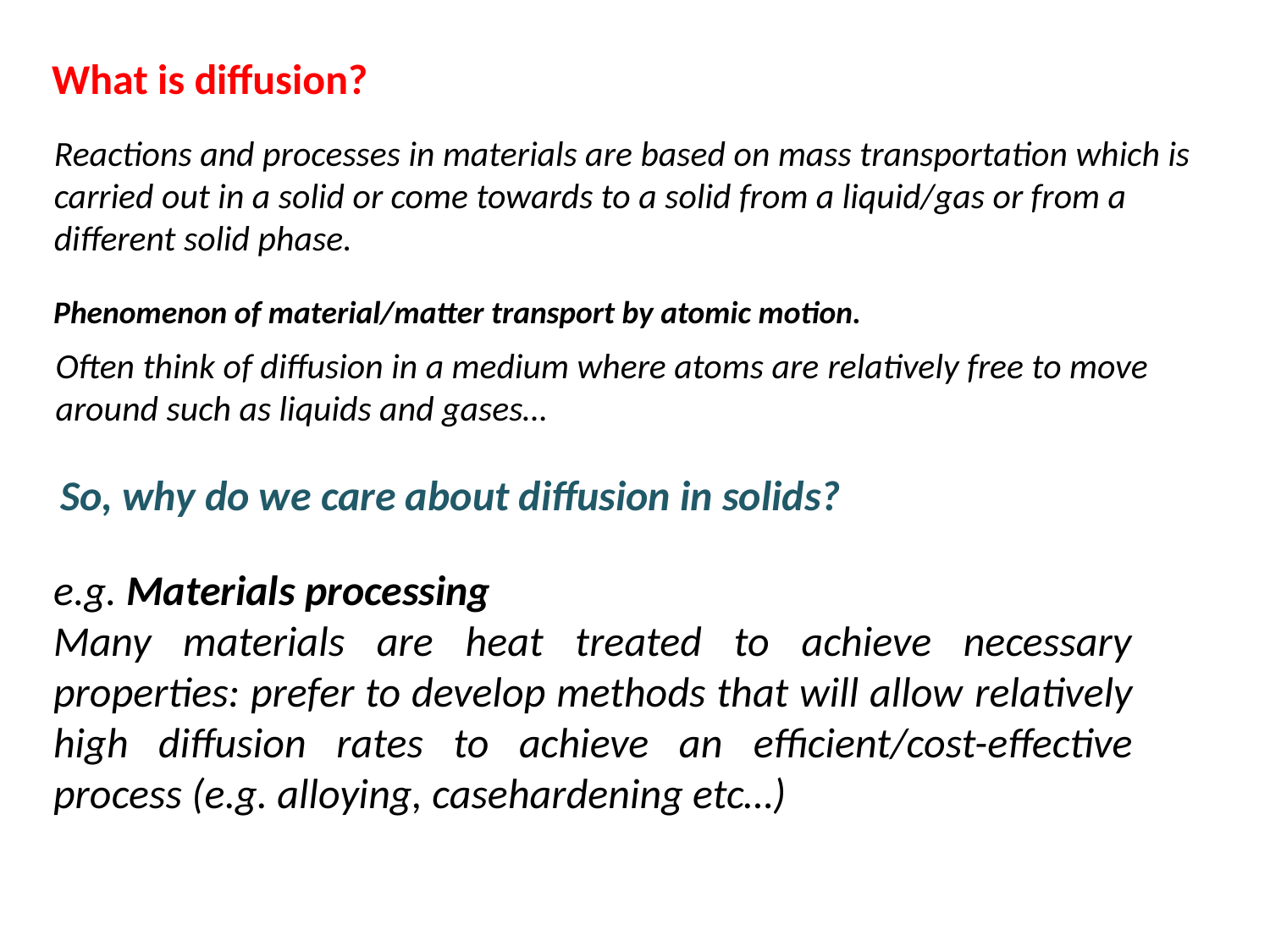

What is diffusion?
Reactions and processes in materials are based on mass transportation which is carried out in a solid or come towards to a solid from a liquid/gas or from a different solid phase.
Phenomenon of material/matter transport by atomic motion.
Often think of diffusion in a medium where atoms are relatively free to move around such as liquids and gases…
So, why do we care about diffusion in solids?
e.g. Materials processing
Many materials are heat treated to achieve necessary properties: prefer to develop methods that will allow relatively high diffusion rates to achieve an efficient/cost-effective process (e.g. alloying, casehardening etc…)